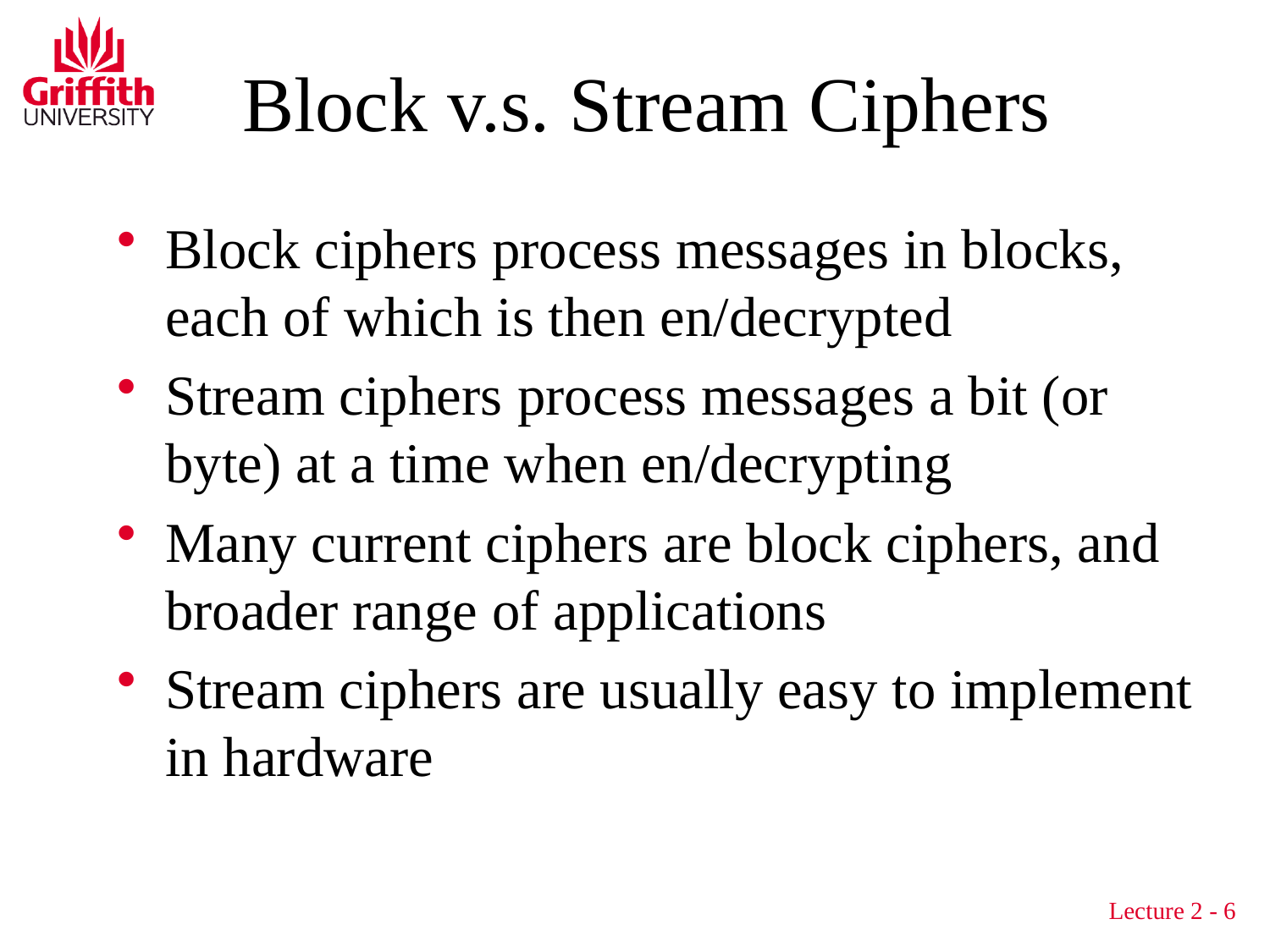

# Block v.s. Stream Ciphers
Block ciphers process messages in blocks, each of which is then en/decrypted
Stream ciphers process messages a bit (or byte) at a time when en/decrypting
Many current ciphers are block ciphers, and broader range of applications
Stream ciphers are usually easy to implement in hardware
Lecture 2 - 6